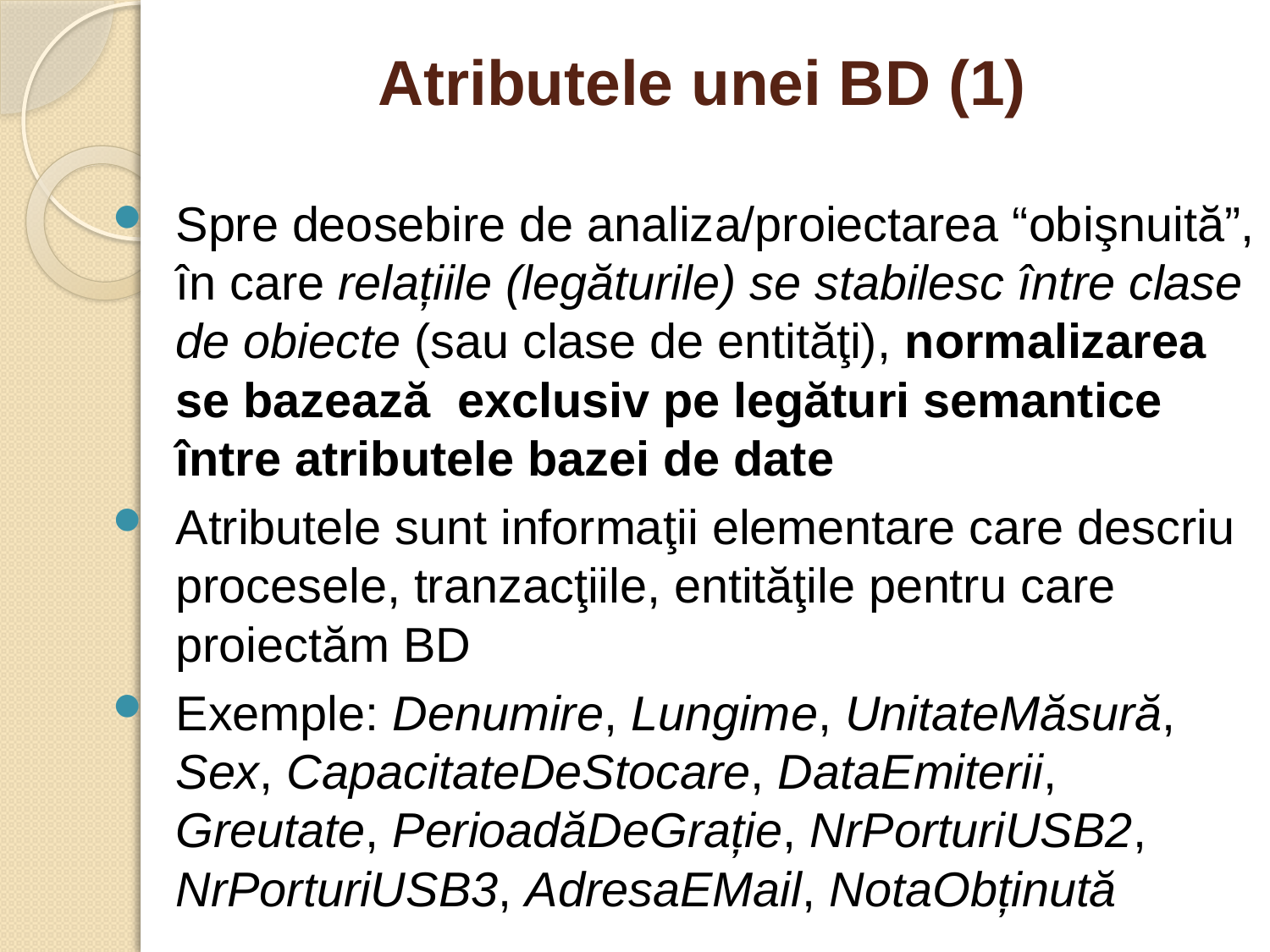

# Atributele unei BD (1)
Spre deosebire de analiza/proiectarea “obişnuită”, în care relațiile (legăturile) se stabilesc între clase de obiecte (sau clase de entităţi), normalizarea se bazează  exclusiv pe legături semantice între atributele bazei de date
Atributele sunt informaţii elementare care descriu procesele, tranzacţiile, entităţile pentru care proiectăm BD
Exemple: Denumire, Lungime, UnitateMăsură, Sex, CapacitateDeStocare, DataEmiterii, Greutate, PerioadăDeGrație, NrPorturiUSB2, NrPorturiUSB3, AdresaEMail, NotaObținută